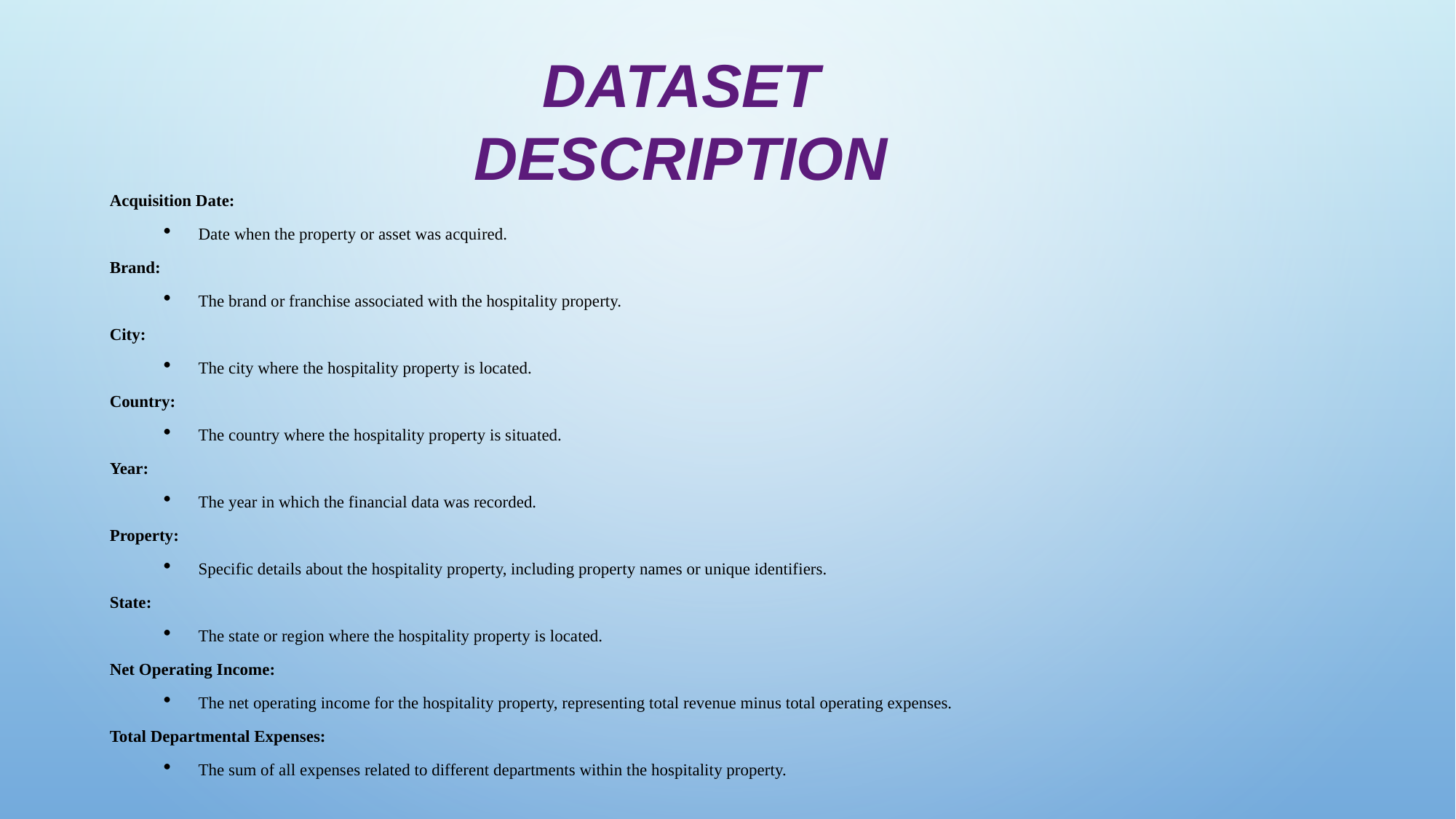

DATASET DESCRIPTION
Acquisition Date:
Date when the property or asset was acquired.
Brand:
The brand or franchise associated with the hospitality property.
City:
The city where the hospitality property is located.
Country:
The country where the hospitality property is situated.
Year:
The year in which the financial data was recorded.
Property:
Specific details about the hospitality property, including property names or unique identifiers.
State:
The state or region where the hospitality property is located.
Net Operating Income:
The net operating income for the hospitality property, representing total revenue minus total operating expenses.
Total Departmental Expenses:
The sum of all expenses related to different departments within the hospitality property.